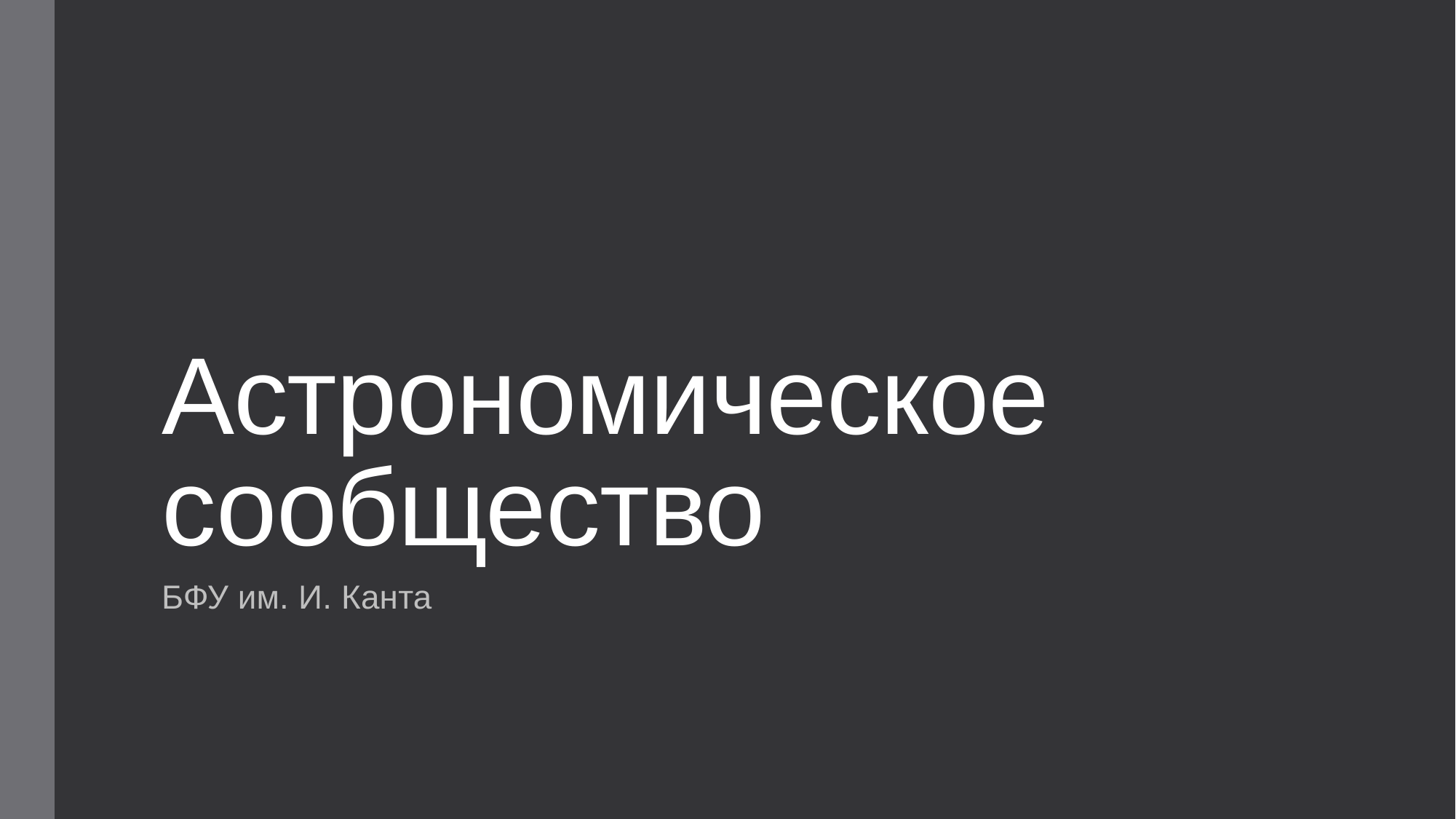

# Астрономическое сообщество
БФУ им. И. Канта